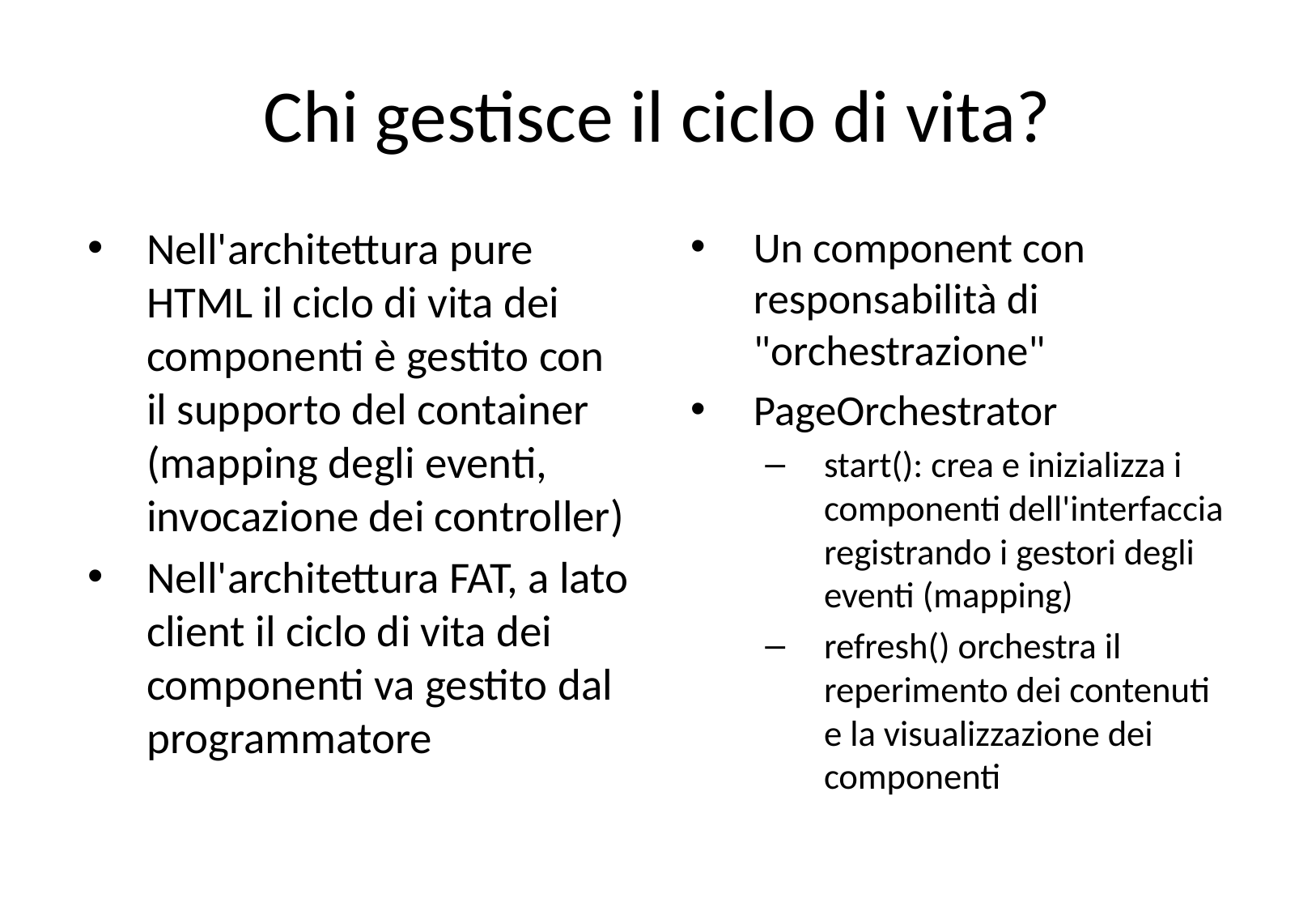

# Chi gestisce il ciclo di vita?
Nell'architettura pure HTML il ciclo di vita dei componenti è gestito con il supporto del container (mapping degli eventi, invocazione dei controller)
Nell'architettura FAT, a lato client il ciclo di vita dei componenti va gestito dal programmatore
Un component con responsabilità di "orchestrazione"
PageOrchestrator
start(): crea e inizializza i componenti dell'interfaccia registrando i gestori degli eventi (mapping)
refresh() orchestra il reperimento dei contenuti e la visualizzazione dei componenti